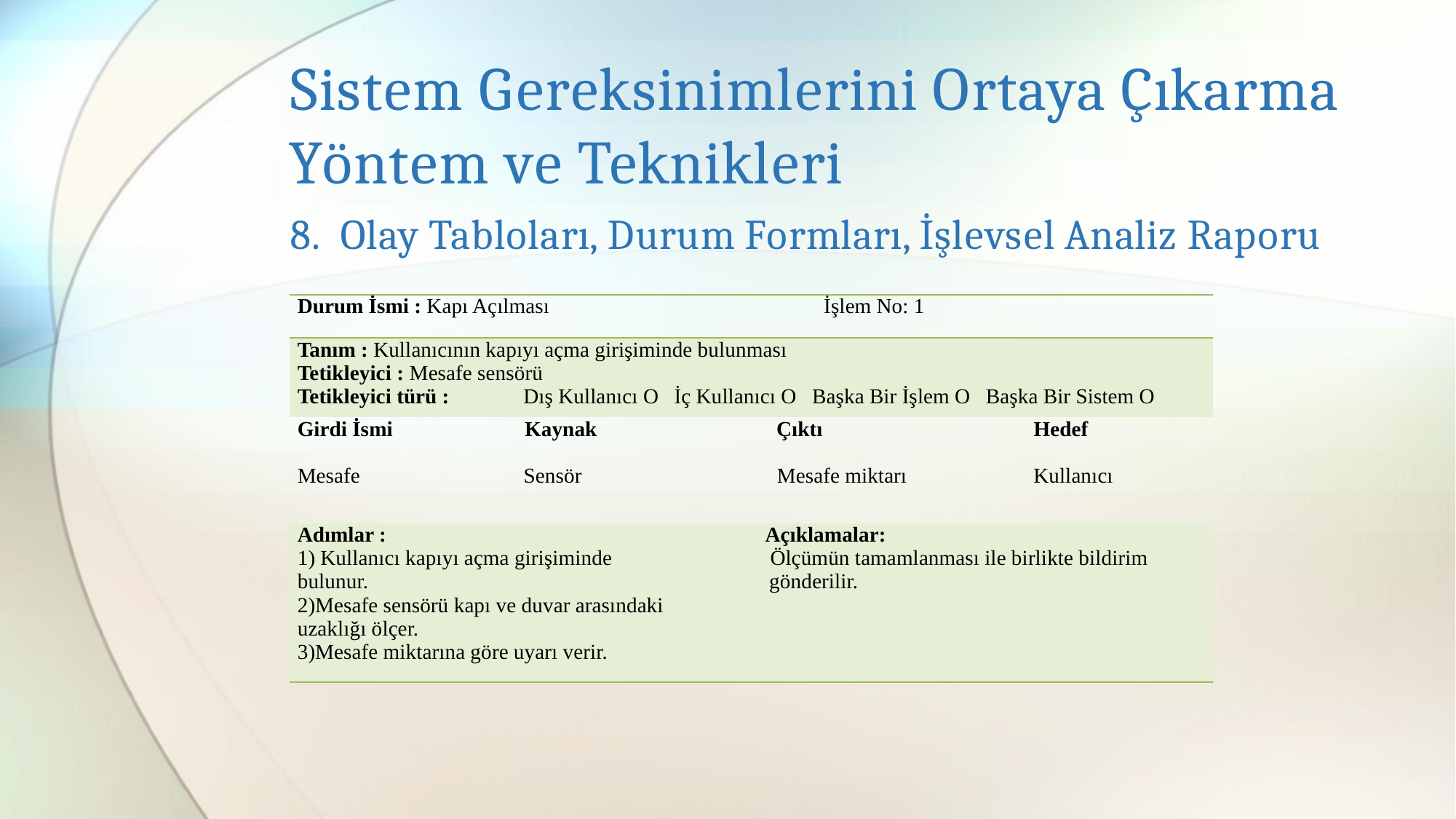

# Sistem Gereksinimlerini Ortaya Çıkarma Yöntem ve Teknikleri
8.  Olay Tabloları, Durum Formları, İşlevsel Analiz Raporu
| Durum İsmi : Kapı Açılması İşlem No: 1 |
| --- |
| Tanım : Kullanıcının kapıyı açma girişiminde bulunması Tetikleyici : Mesafe sensörü Tetikleyici türü : Dış Kullanıcı Ο İç Kullanıcı Ο Başka Bir İşlem Ο Başka Bir Sistem Ο |
| Girdi İsmi Kaynak Çıktı Hedef Mesafe Sensör Mesafe miktarı Kullanıcı |
| Adımlar : Açıklamalar: 1) Kullanıcı kapıyı açma girişiminde Ölçümün tamamlanması ile birlikte bildirim bulunur. gönderilir. 2)Mesafe sensörü kapı ve duvar arasındaki uzaklığı ölçer. 3)Mesafe miktarına göre uyarı verir. |